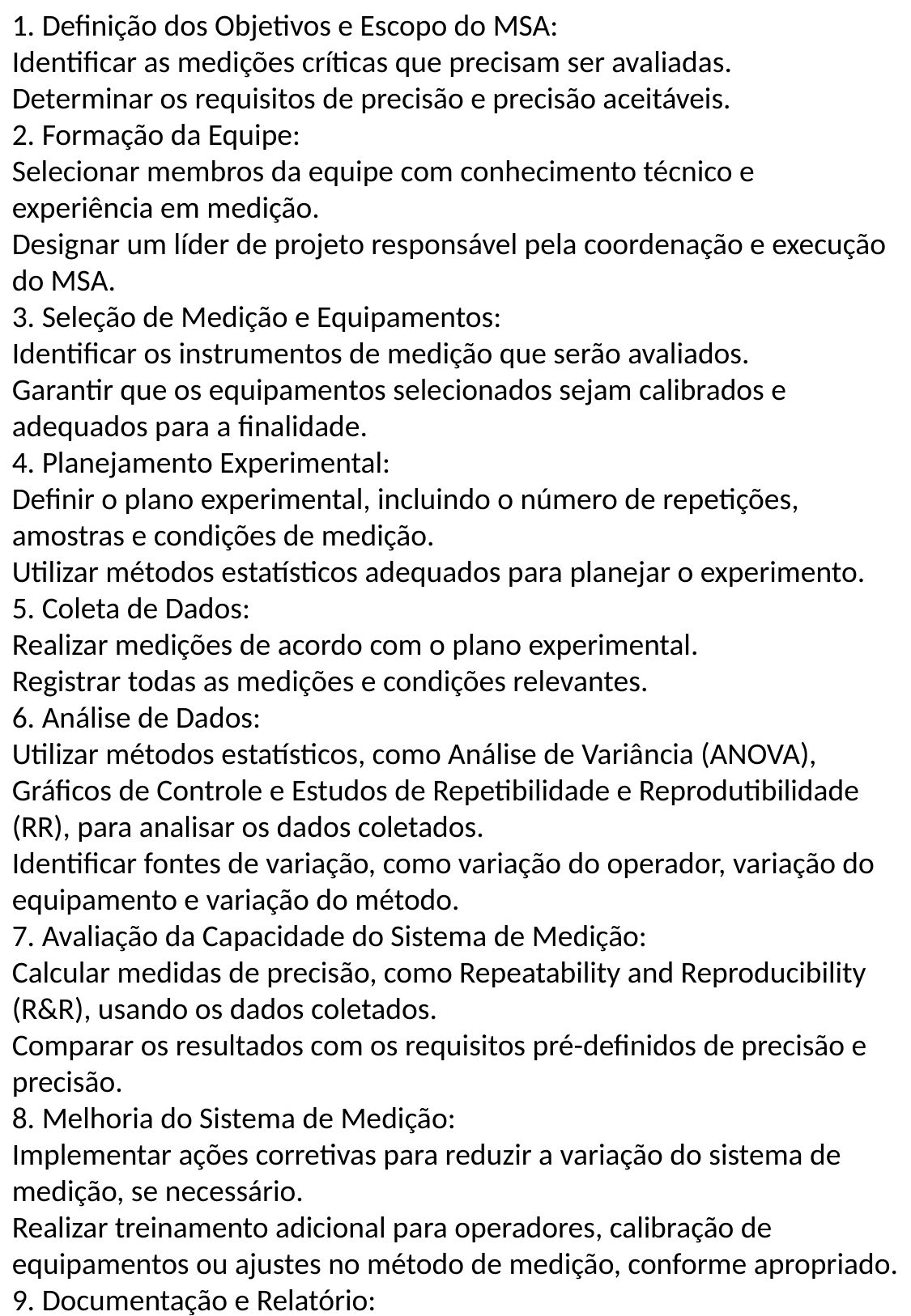

1. Definição dos Objetivos e Escopo do MSA:
Identificar as medições críticas que precisam ser avaliadas.
Determinar os requisitos de precisão e precisão aceitáveis.
2. Formação da Equipe:
Selecionar membros da equipe com conhecimento técnico e experiência em medição.
Designar um líder de projeto responsável pela coordenação e execução do MSA.
3. Seleção de Medição e Equipamentos:
Identificar os instrumentos de medição que serão avaliados.
Garantir que os equipamentos selecionados sejam calibrados e adequados para a finalidade.
4. Planejamento Experimental:
Definir o plano experimental, incluindo o número de repetições, amostras e condições de medição.
Utilizar métodos estatísticos adequados para planejar o experimento.
5. Coleta de Dados:
Realizar medições de acordo com o plano experimental.
Registrar todas as medições e condições relevantes.
6. Análise de Dados:
Utilizar métodos estatísticos, como Análise de Variância (ANOVA), Gráficos de Controle e Estudos de Repetibilidade e Reprodutibilidade (RR), para analisar os dados coletados.
Identificar fontes de variação, como variação do operador, variação do equipamento e variação do método.
7. Avaliação da Capacidade do Sistema de Medição:
Calcular medidas de precisão, como Repeatability and Reproducibility (R&R), usando os dados coletados.
Comparar os resultados com os requisitos pré-definidos de precisão e precisão.
8. Melhoria do Sistema de Medição:
Implementar ações corretivas para reduzir a variação do sistema de medição, se necessário.
Realizar treinamento adicional para operadores, calibração de equipamentos ou ajustes no método de medição, conforme apropriado.
9. Documentação e Relatório:
Documentar todas as etapas do MSA, incluindo planos experimentais, resultados da análise de dados e ações corretivas tomadas.
Preparar um relatório final para comunicar os resultados e recomendações para aprimoramento.
10. Revisão e Melhoria Contínua:
Revisar periodicamente o sistema de medição para garantir que continue atendendo aos requisitos de qualidade.
Implementar melhorias contínuas com base em feedbacks e novos requisitos.